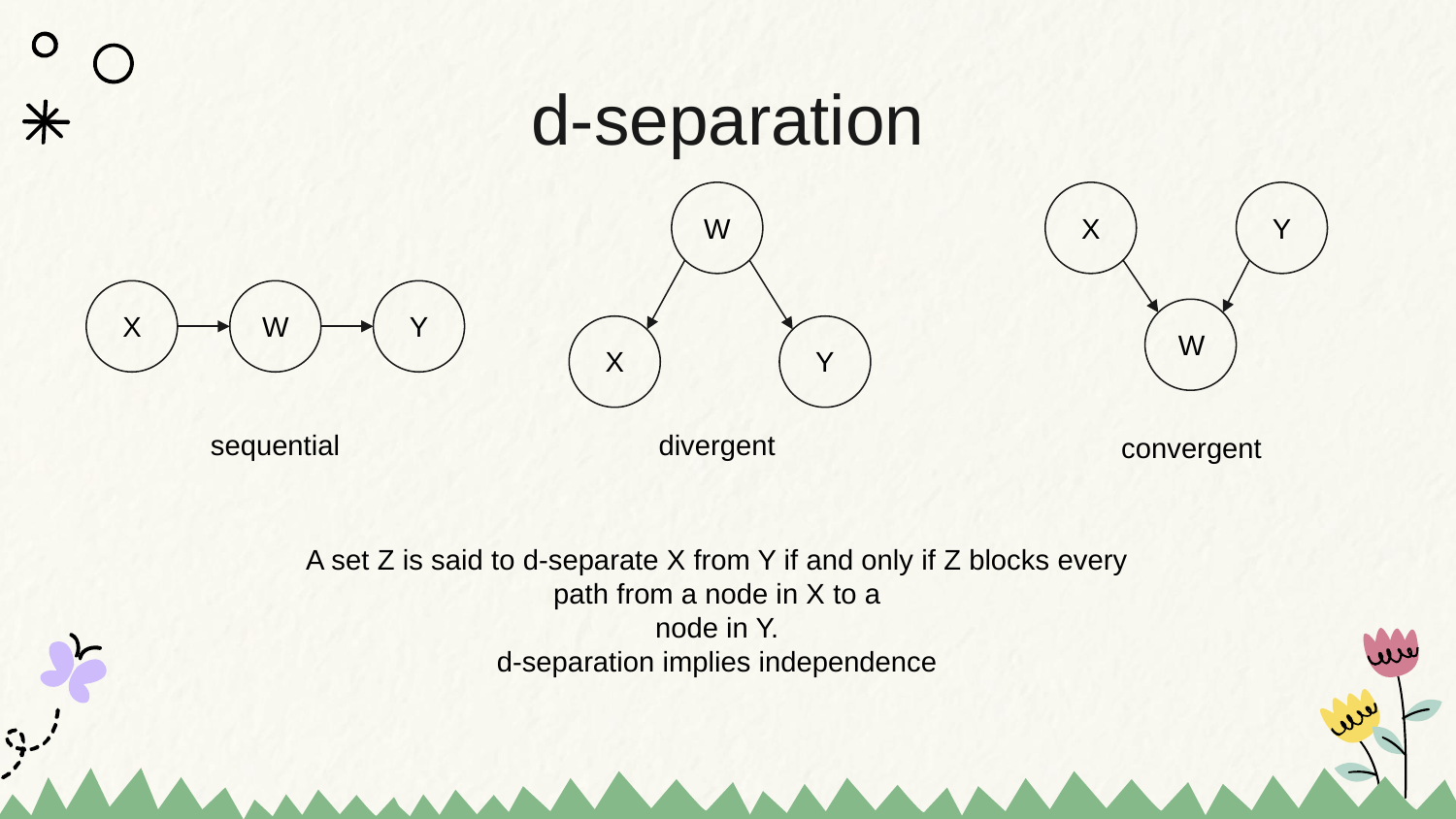

# d-separation

W
X
Y

X
W
Y

W

X
Y
sequential
divergent
convergent
A set Z is said to d-separate X from Y if and only if Z blocks every path from a node in X to a
node in Y.
d-separation implies independence